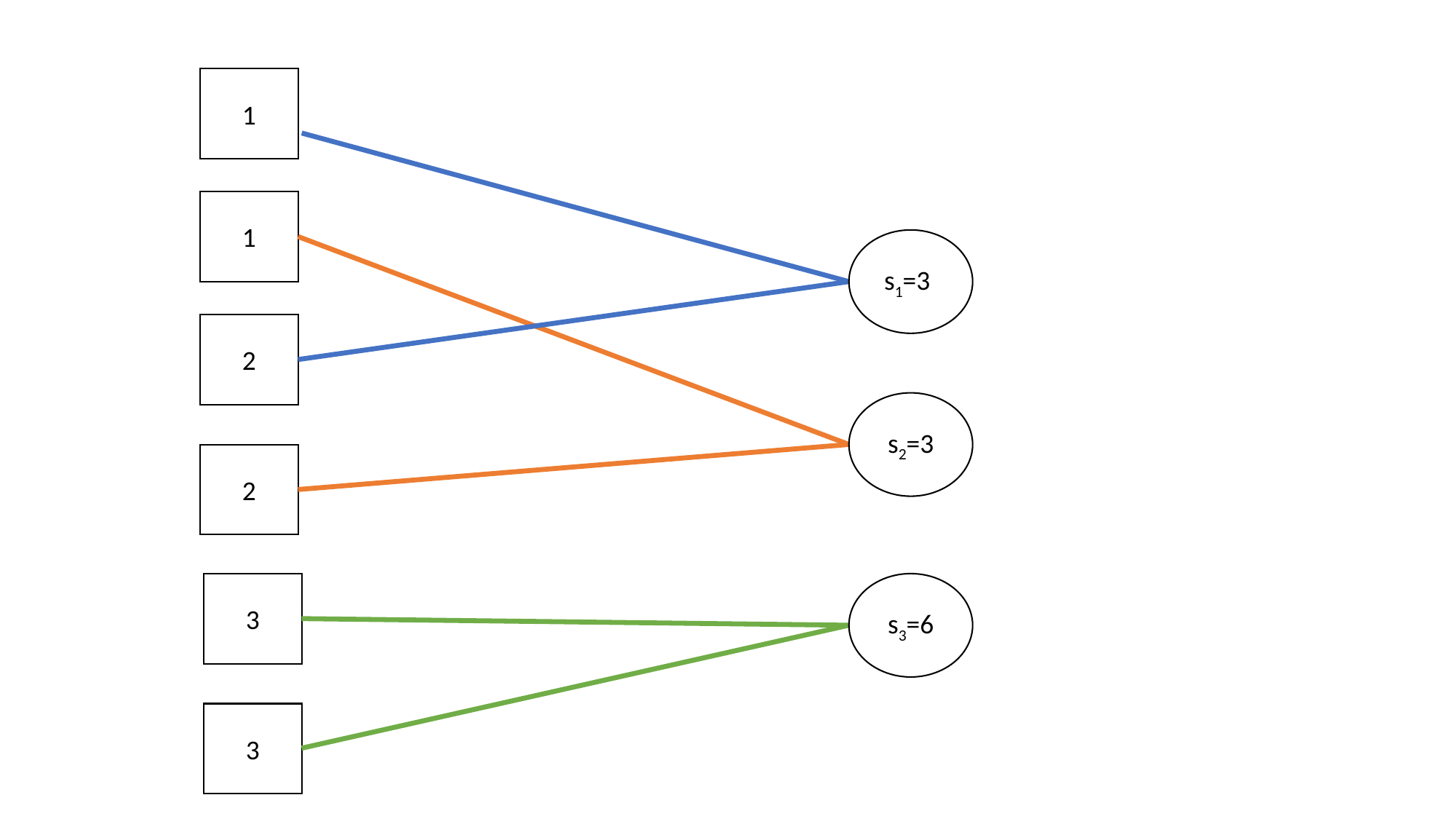

1
1
s1=3
2
s2=3
2
3
s3=6
3